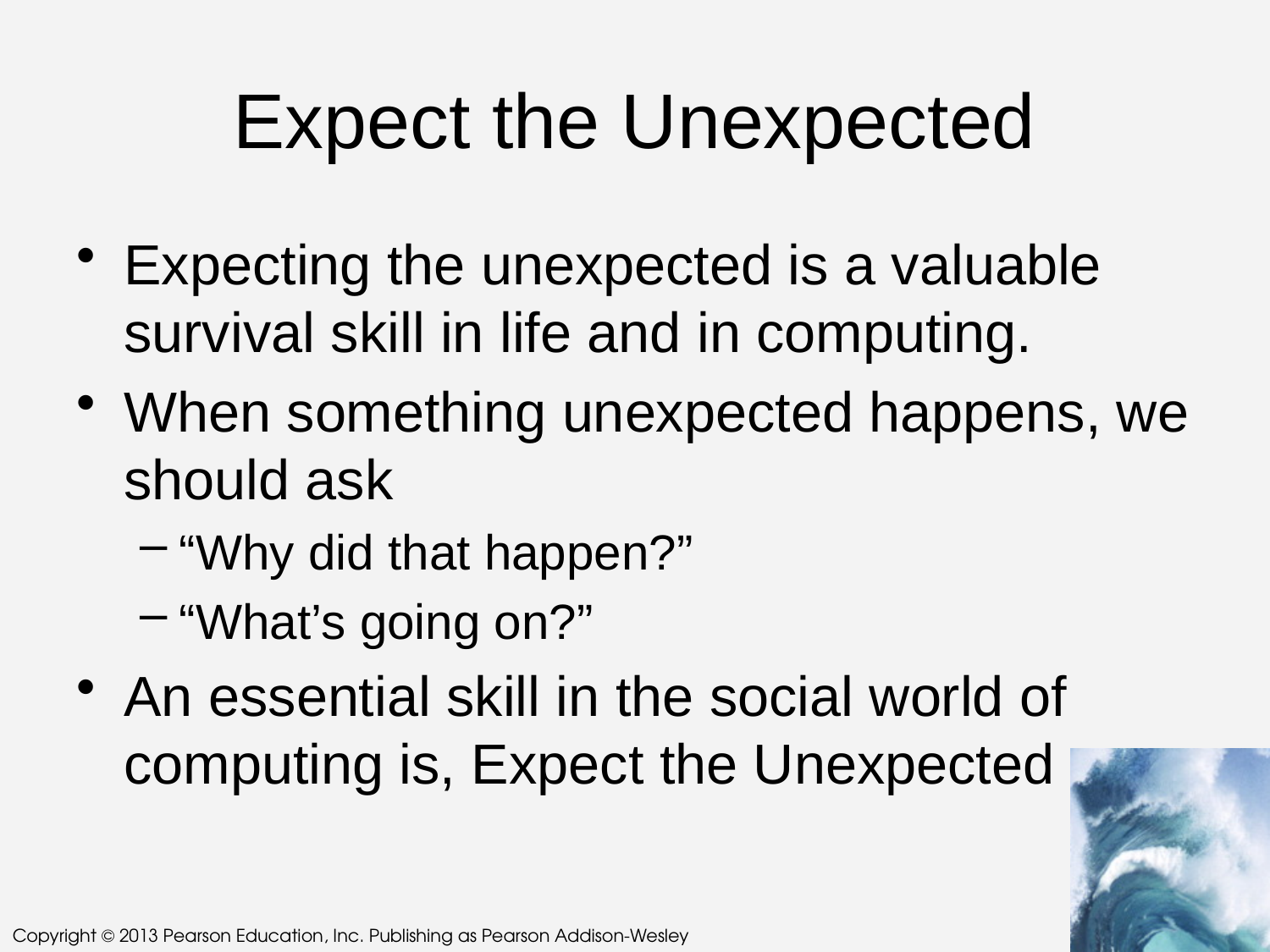

# Expect the Unexpected
Expecting the unexpected is a valuable survival skill in life and in computing.
When something unexpected happens, we should ask
“Why did that happen?”
“What’s going on?”
An essential skill in the social world of computing is, Expect the Unexpected